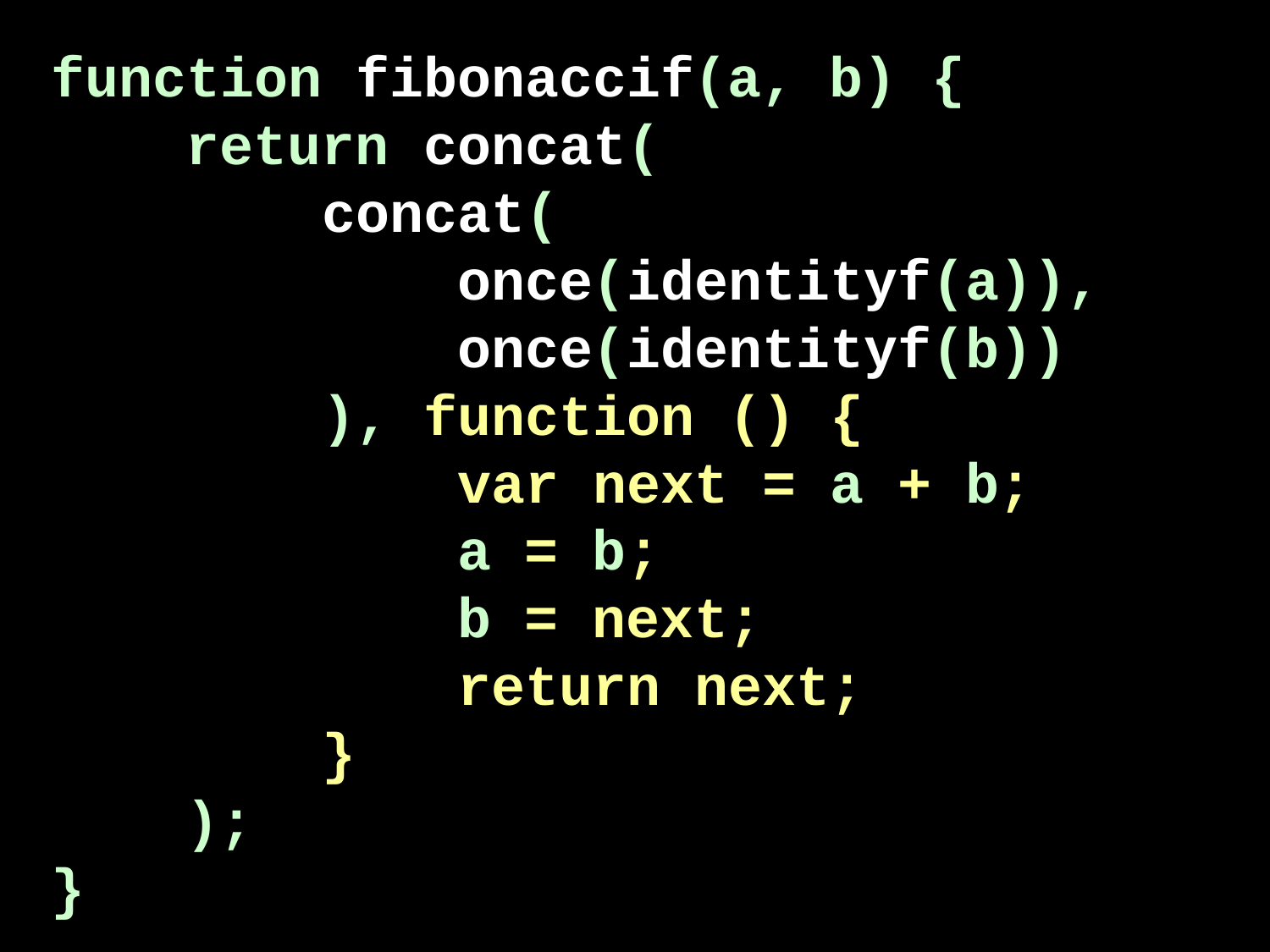

function fibonaccif(a, b) {
    return concat(
        concat(
            once(identityf(a)),
            once(identityf(b))
        ), function () {
            var next = a + b;
            a = b;
            b = next;
            return next;
        }
    );
}